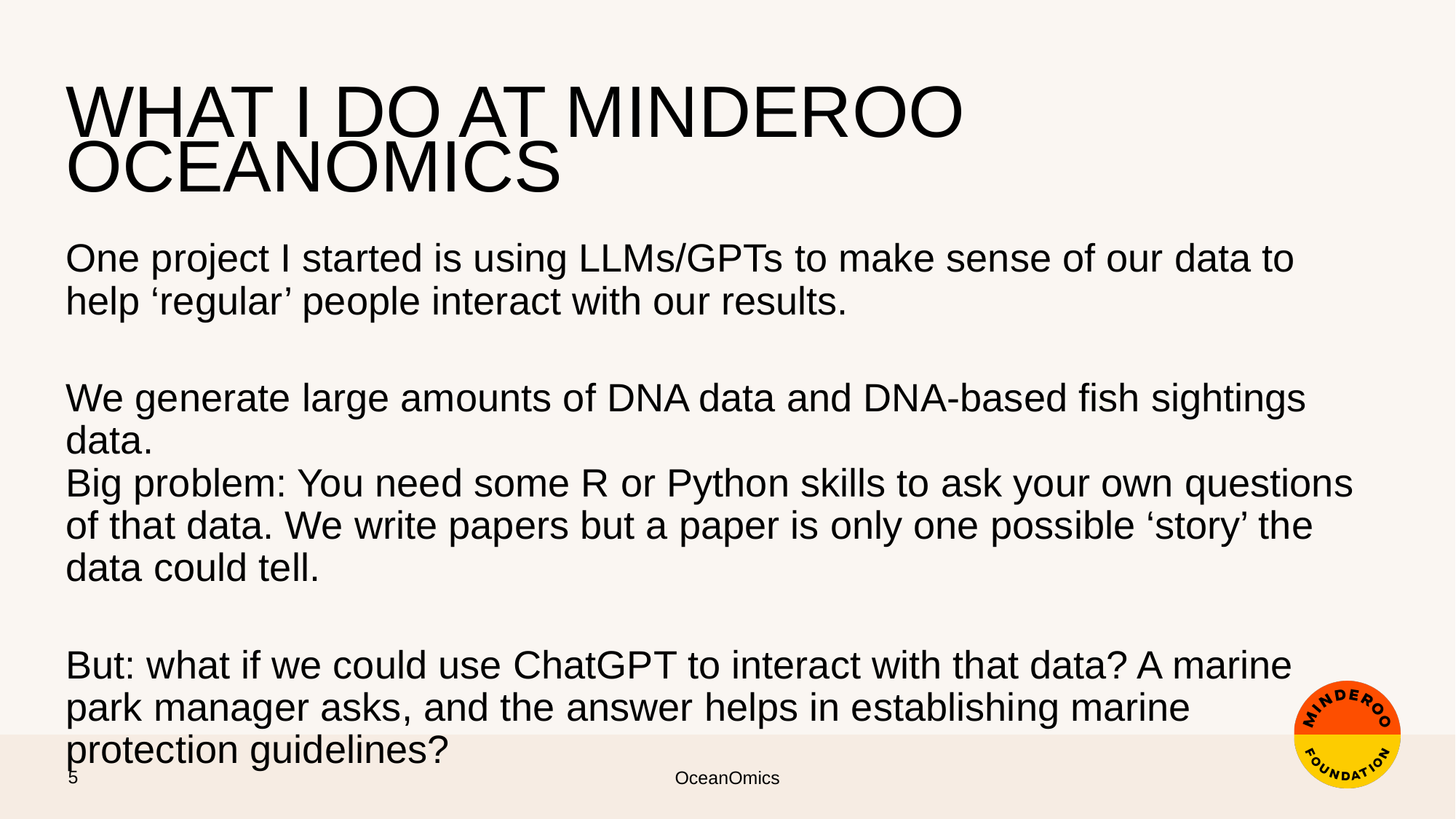

What I do at Minderoo oceanomics
One project I started is using LLMs/GPTs to make sense of our data to help ‘regular’ people interact with our results.

We generate large amounts of DNA data and DNA-based fish sightings data.
Big problem: You need some R or Python skills to ask your own questions of that data. We write papers but a paper is only one possible ‘story’ the data could tell.

But: what if we could use ChatGPT to interact with that data? A marine park manager asks, and the answer helps in establishing marine protection guidelines?
OceanOmics